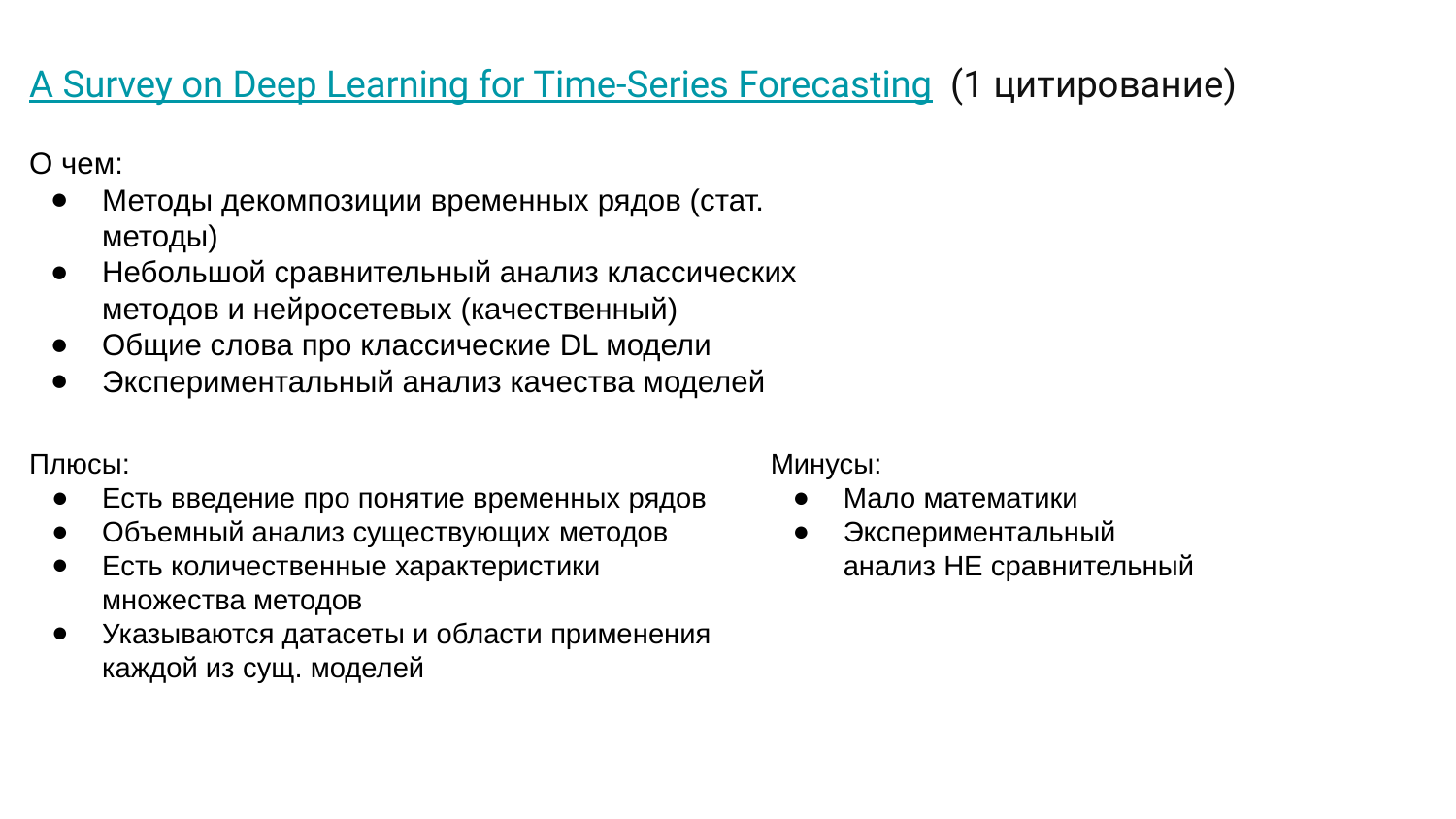

# A Survey on Deep Learning for Time-Series Forecasting (1 цитирование)

О чем:
Методы декомпозиции временных рядов (стат. методы)
Небольшой сравнительный анализ классических методов и нейросетевых (качественный)
Общие слова про классические DL модели
Экспериментальный анализ качества моделей
Плюсы:
Есть введение про понятие временных рядов
Объемный анализ существующих методов
Есть количественные характеристики множества методов
Указываются датасеты и области применения каждой из сущ. моделей
Минусы:
Мало математики
Экспериментальный анализ НЕ сравнительный